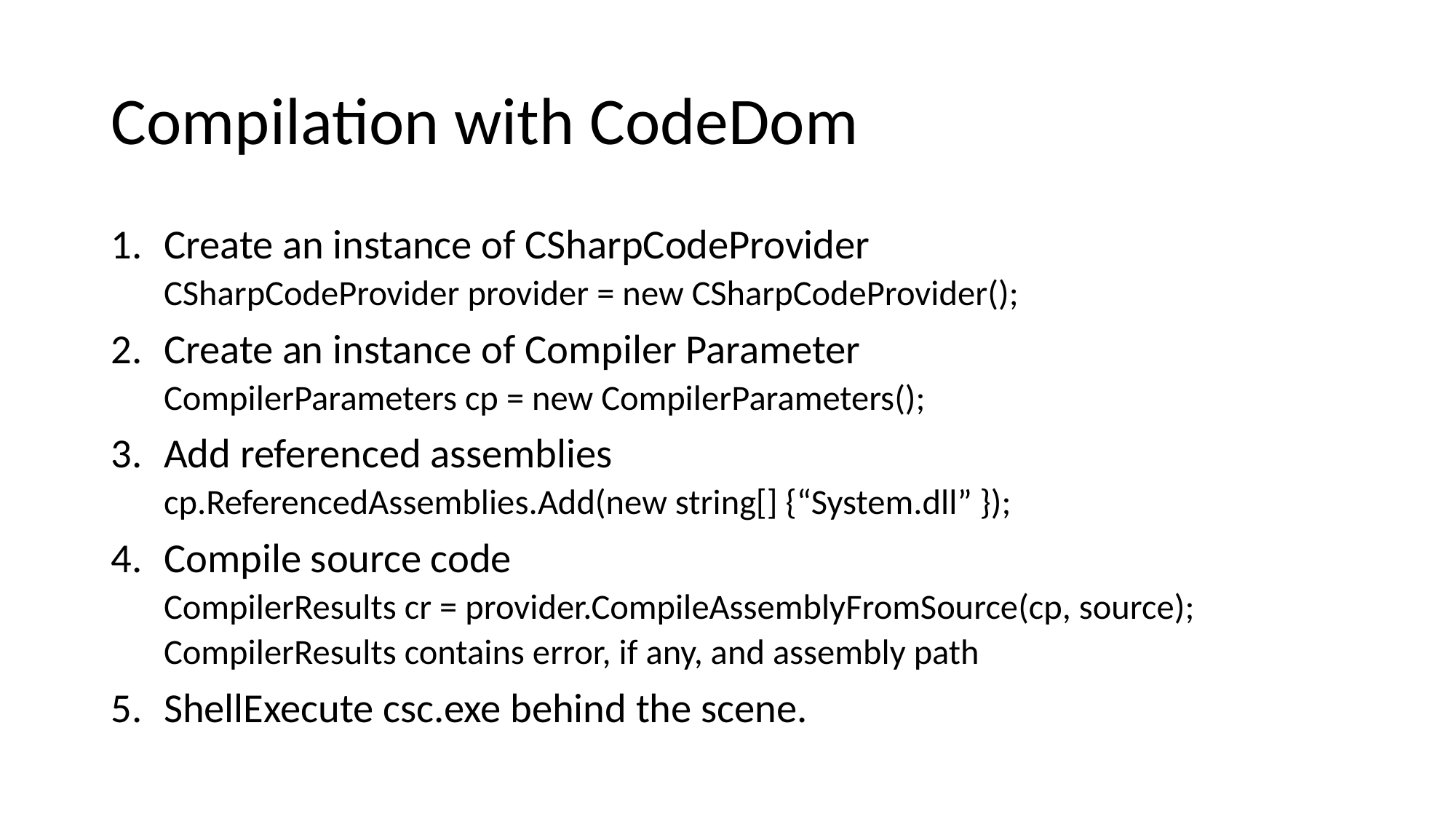

# Compilation with CodeDom
Create an instance of CSharpCodeProvider
CSharpCodeProvider provider = new CSharpCodeProvider();
Create an instance of Compiler Parameter
CompilerParameters cp = new CompilerParameters();
Add referenced assemblies
cp.ReferencedAssemblies.Add(new string[] {“System.dll” });
Compile source code
CompilerResults cr = provider.CompileAssemblyFromSource(cp, source);
CompilerResults contains error, if any, and assembly path
ShellExecute csc.exe behind the scene.